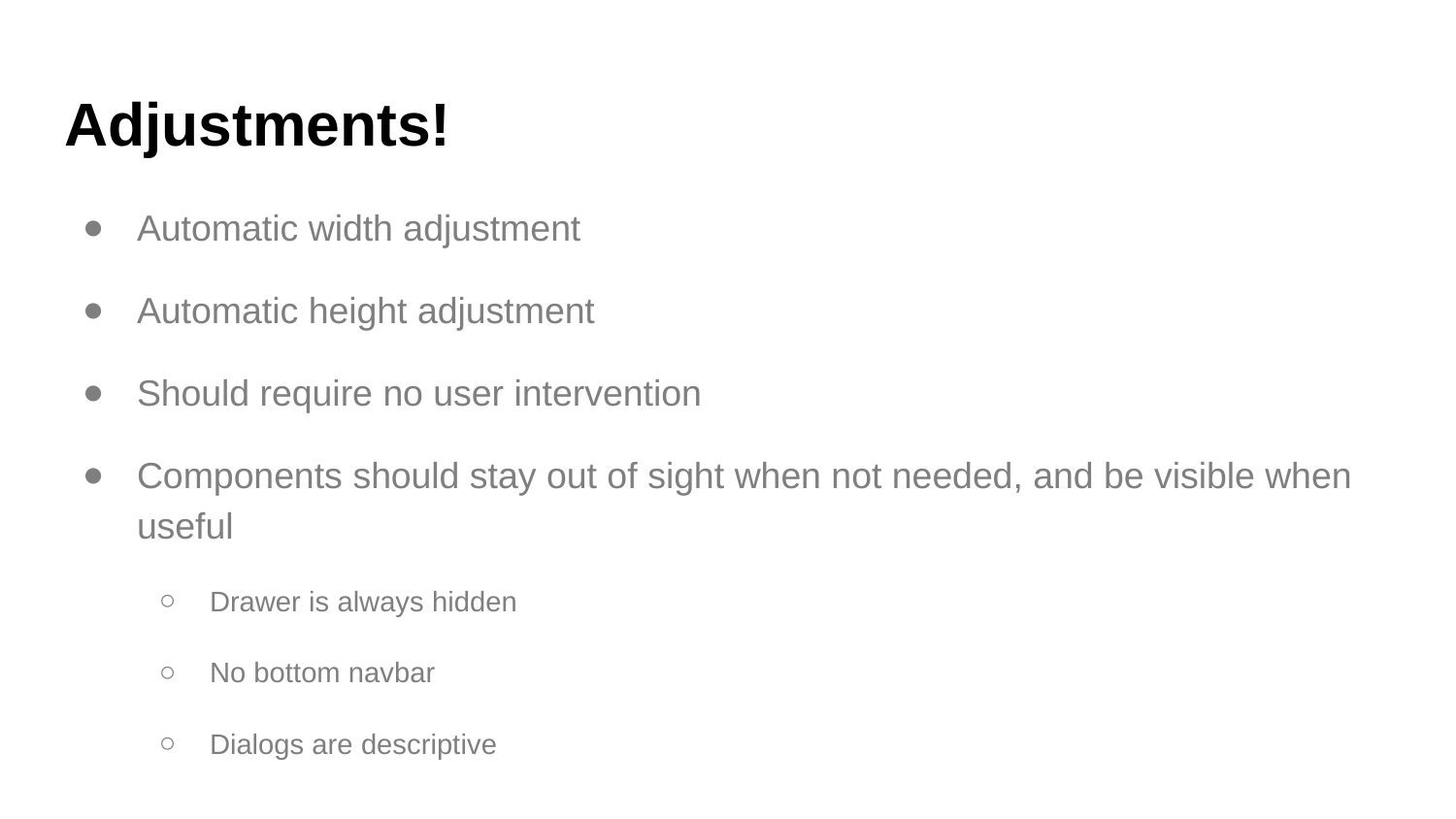

# Adjustments!
Automatic width adjustment
Automatic height adjustment
Should require no user intervention
Components should stay out of sight when not needed, and be visible when useful
Drawer is always hidden
No bottom navbar
Dialogs are descriptive